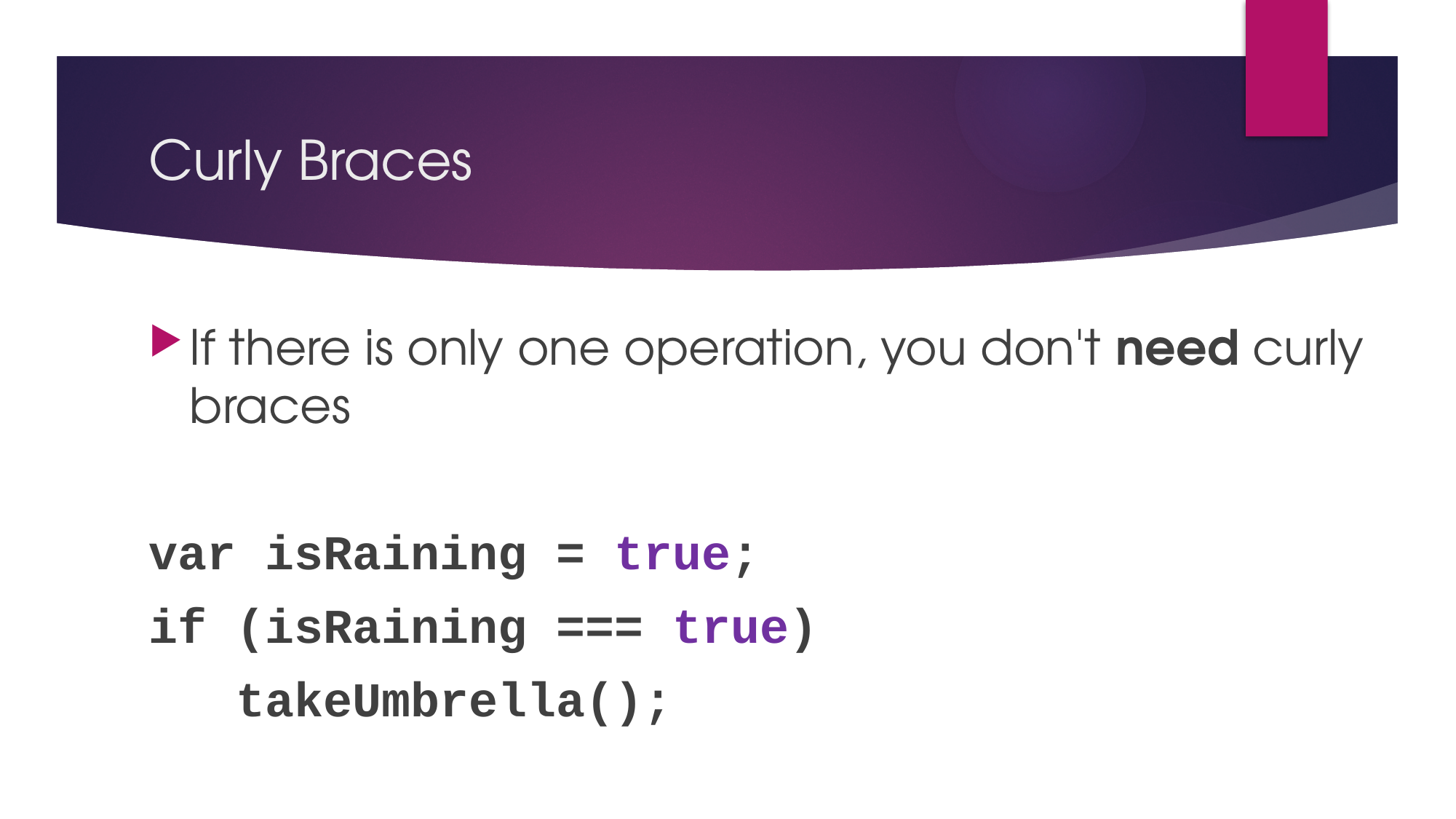

# Curly Braces
If there is only one operation, you don't need curly braces

var isRaining = true;
if (isRaining === true)
   takeUmbrella();